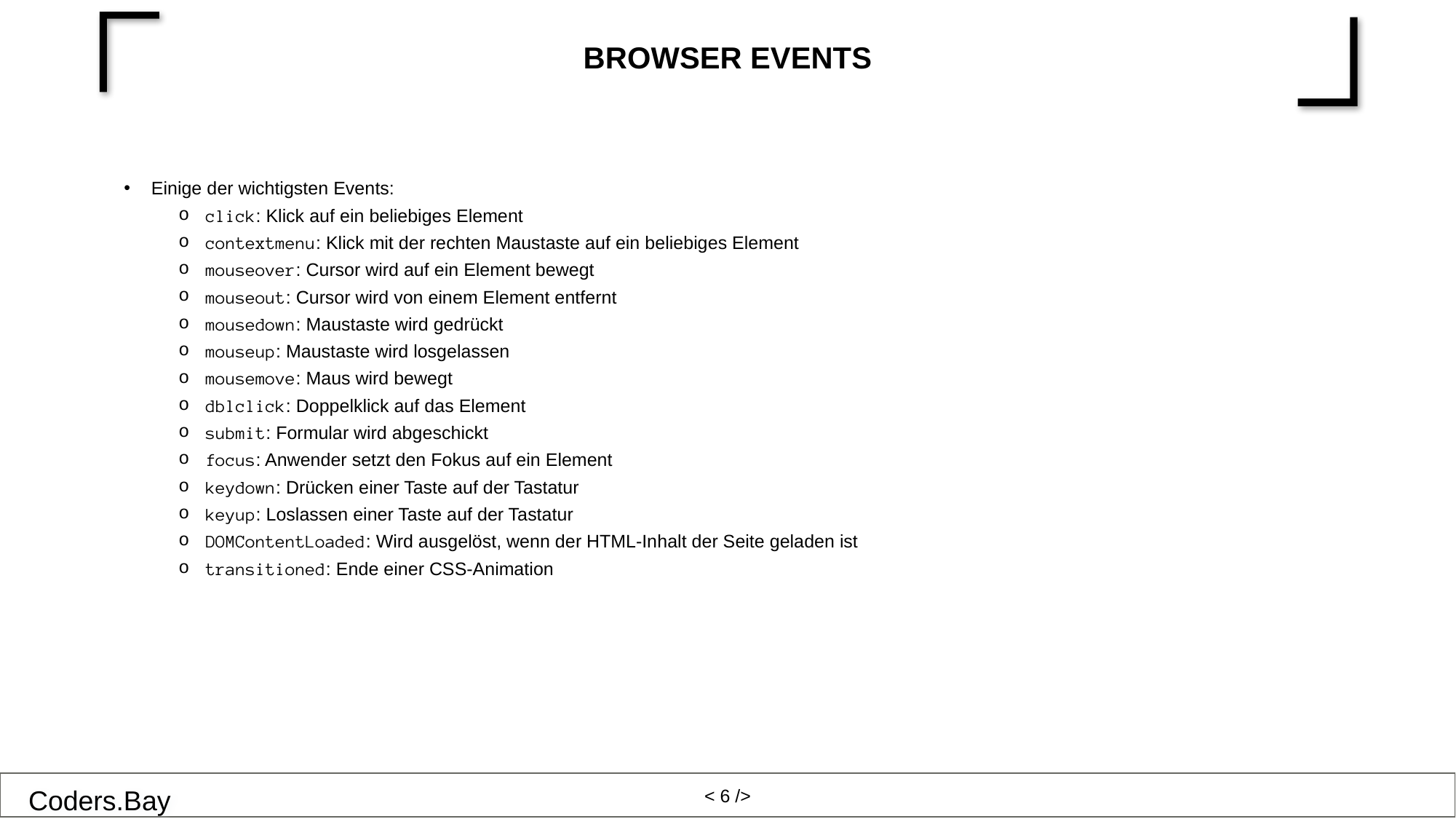

# Browser Events
Einige der wichtigsten Events:
click: Klick auf ein beliebiges Element
contextmenu: Klick mit der rechten Maustaste auf ein beliebiges Element
mouseover: Cursor wird auf ein Element bewegt
mouseout: Cursor wird von einem Element entfernt
mousedown: Maustaste wird gedrückt
mouseup: Maustaste wird losgelassen
mousemove: Maus wird bewegt
dblclick: Doppelklick auf das Element
submit: Formular wird abgeschickt
focus: Anwender setzt den Fokus auf ein Element
keydown: Drücken einer Taste auf der Tastatur
keyup: Loslassen einer Taste auf der Tastatur
DOMContentLoaded: Wird ausgelöst, wenn der HTML-Inhalt der Seite geladen ist
transitioned: Ende einer CSS-Animation